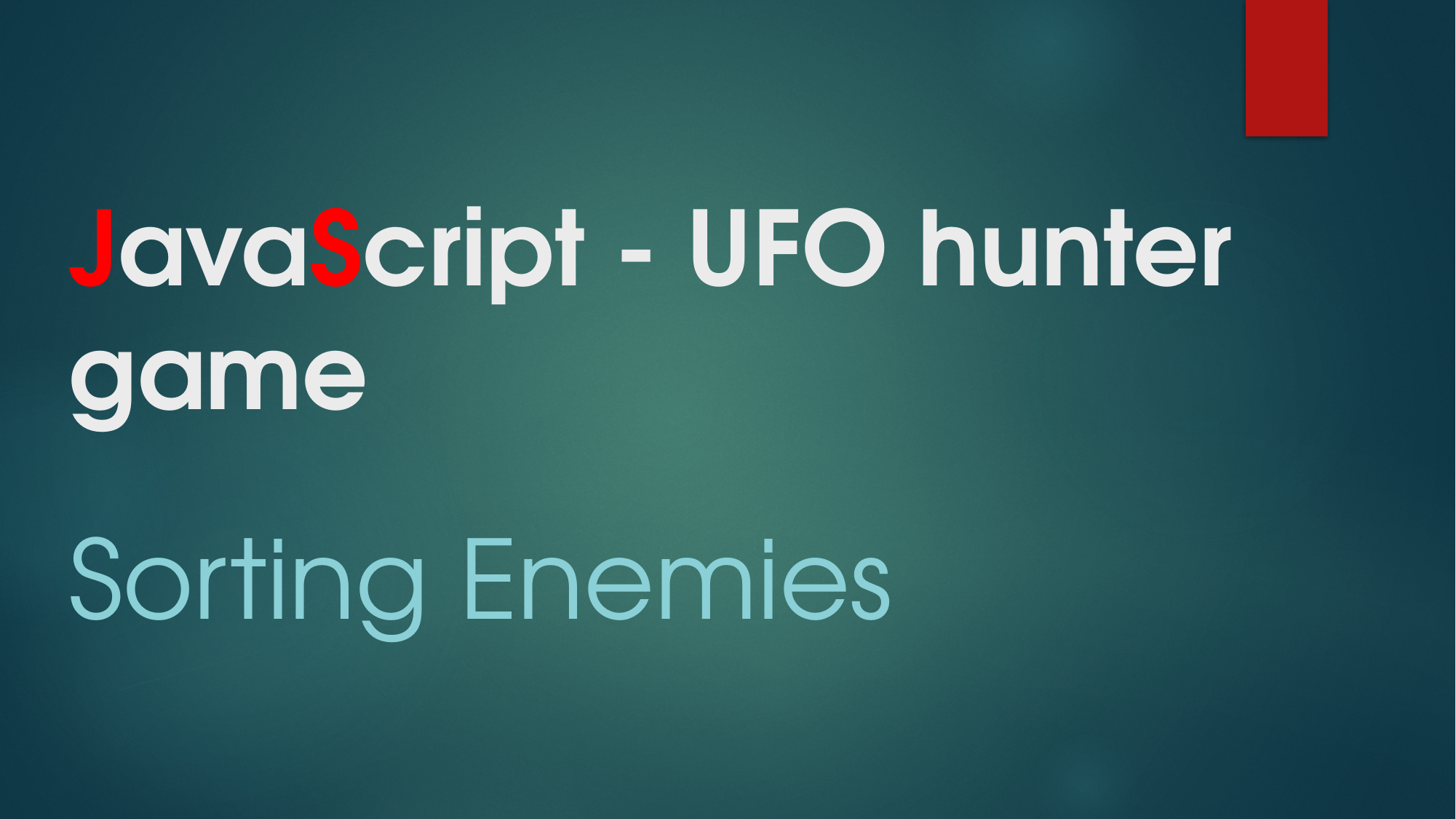

# JavaScript - UFO hunter game Sorting Enemies